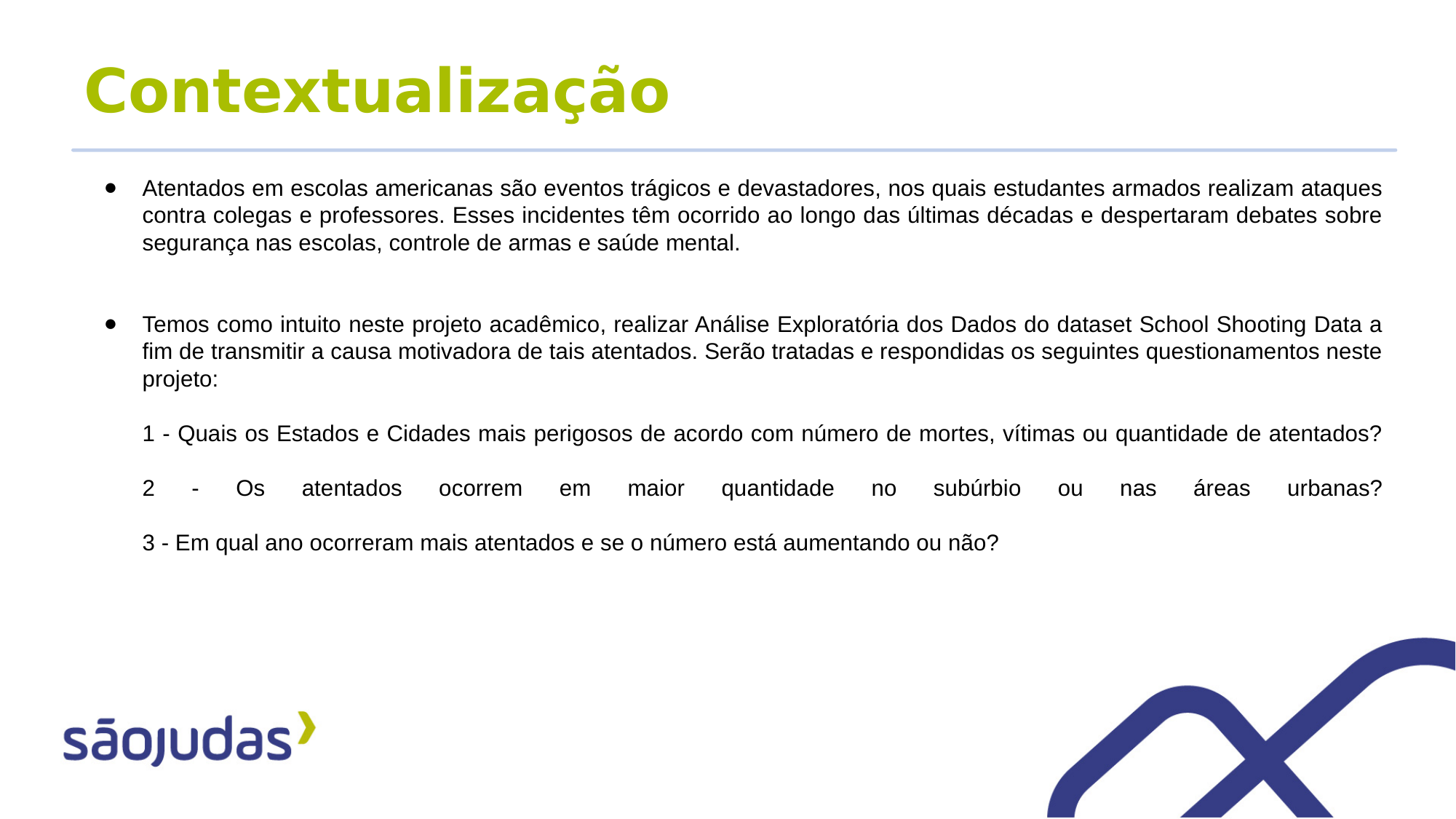

# Contextualização
Atentados em escolas americanas são eventos trágicos e devastadores, nos quais estudantes armados realizam ataques contra colegas e professores. Esses incidentes têm ocorrido ao longo das últimas décadas e despertaram debates sobre segurança nas escolas, controle de armas e saúde mental.

Temos como intuito neste projeto acadêmico, realizar Análise Exploratória dos Dados do dataset School Shooting Data a fim de transmitir a causa motivadora de tais atentados. Serão tratadas e respondidas os seguintes questionamentos neste projeto:

1 - Quais os Estados e Cidades mais perigosos de acordo com número de mortes, vítimas ou quantidade de atentados?
2 - Os atentados ocorrem em maior quantidade no subúrbio ou nas áreas urbanas?
3 - Em qual ano ocorreram mais atentados e se o número está aumentando ou não?